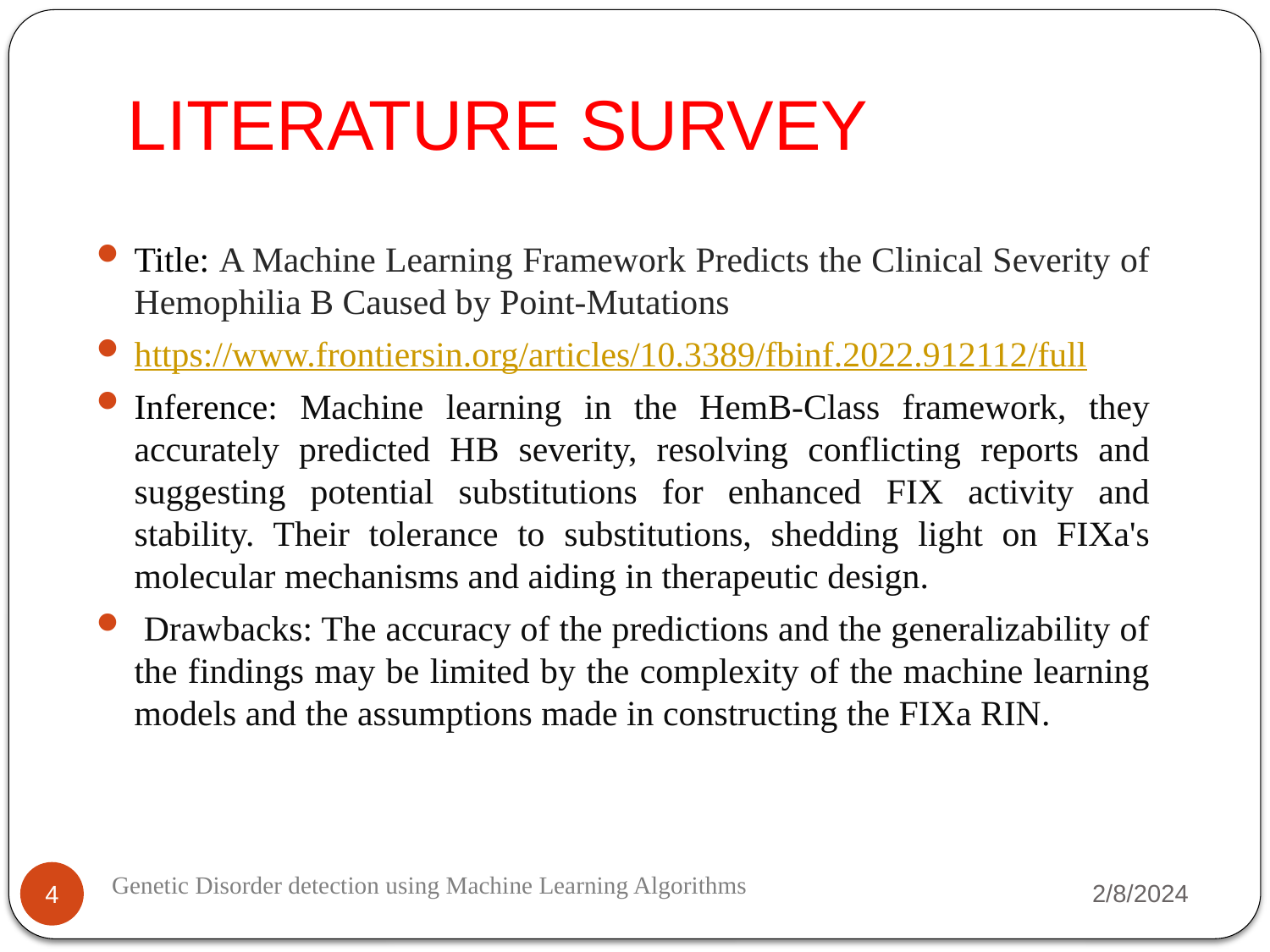

# LITERATURE SURVEY
Title: A Machine Learning Framework Predicts the Clinical Severity of Hemophilia B Caused by Point-Mutations
https://www.frontiersin.org/articles/10.3389/fbinf.2022.912112/full
Inference: Machine learning in the HemB-Class framework, they accurately predicted HB severity, resolving conflicting reports and suggesting potential substitutions for enhanced FIX activity and stability. Their tolerance to substitutions, shedding light on FIXa's molecular mechanisms and aiding in therapeutic design.
 Drawbacks: The accuracy of the predictions and the generalizability of the findings may be limited by the complexity of the machine learning models and the assumptions made in constructing the FIXa RIN.
2/8/2024
4
Genetic Disorder detection using Machine Learning Algorithms